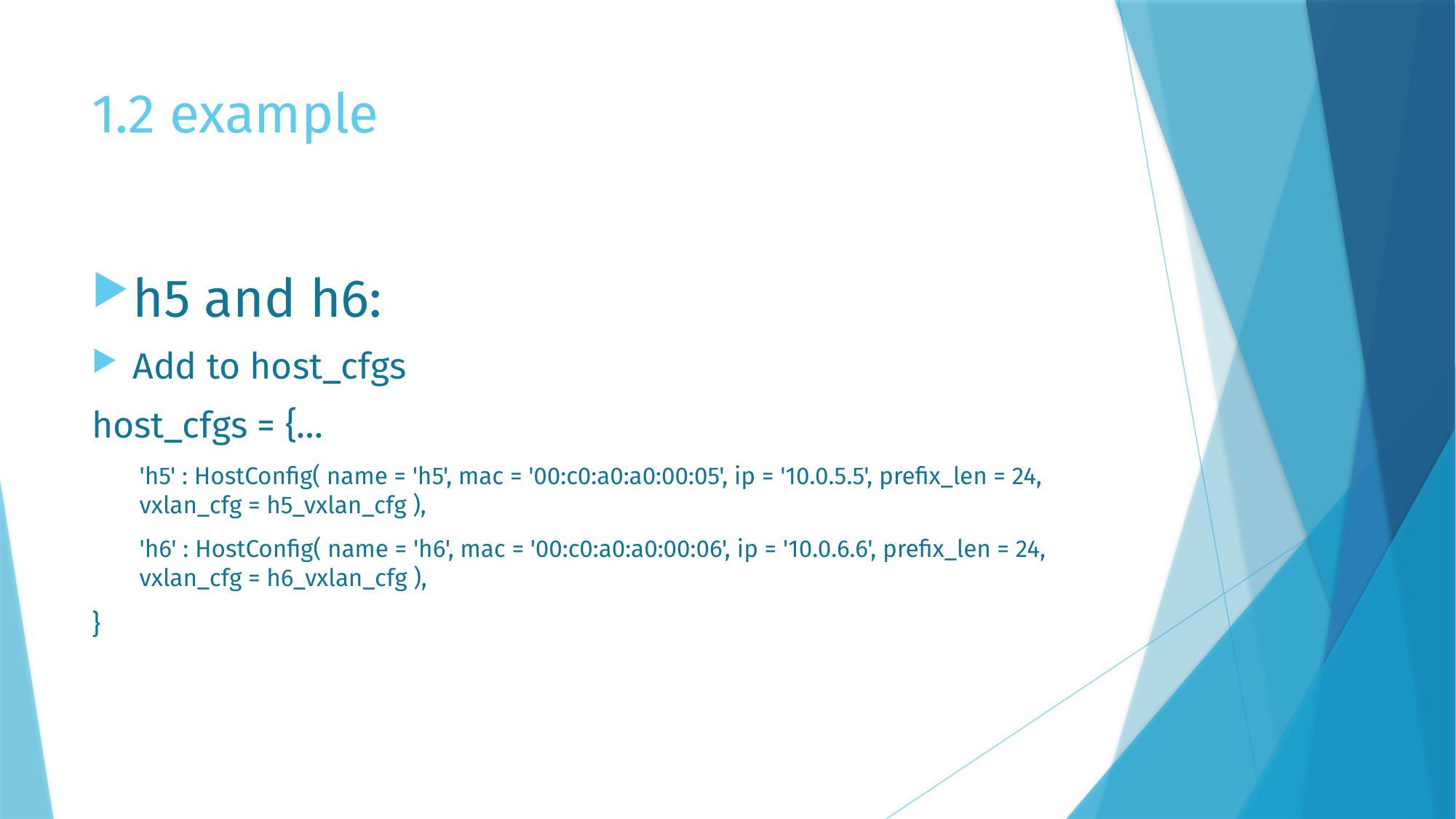

# 1.2 example
h5 and h6:
Add to host_cfgs
host_cfgs = {…
'h5' : HostConfig( name = 'h5', mac = '00:c0:a0:a0:00:05', ip = '10.0.5.5', prefix_len = 24, vxlan_cfg = h5_vxlan_cfg ),
'h6' : HostConfig( name = 'h6', mac = '00:c0:a0:a0:00:06', ip = '10.0.6.6', prefix_len = 24, vxlan_cfg = h6_vxlan_cfg ),
}